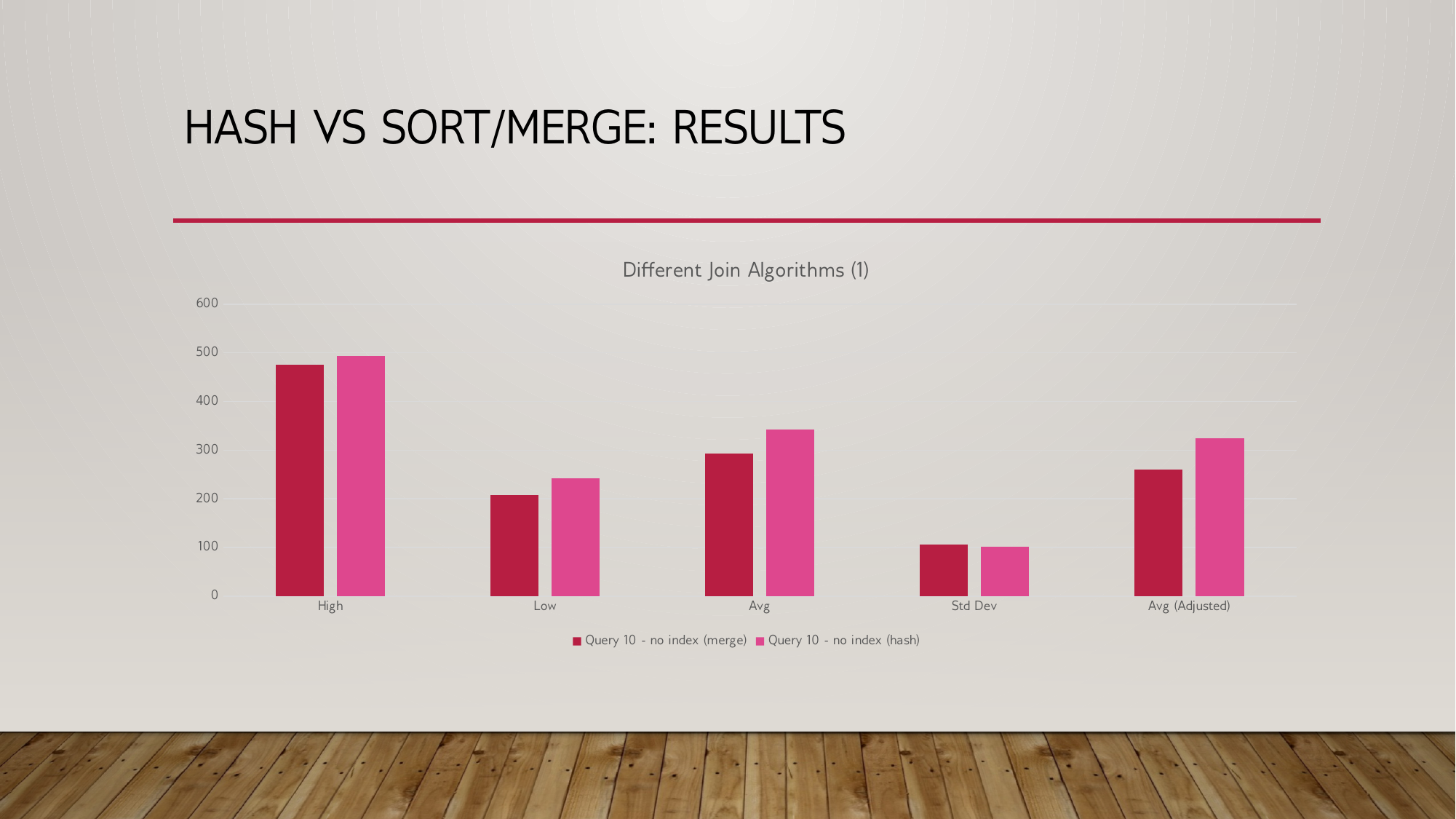

# Hash vs sort/merge: results

### Chart: Different Join Algorithms (1)

| Category | Query 10 - no index (merge) | Query 10 - no index (hash) |
|---|---|---|
| High | 476.0 | 494.0 |
| Low | 208.0 | 242.0 |
| Avg | 292.8 | 341.8 |
| Std Dev | 105.7435577233904 | 101.57361862216001 |
| Avg (Adjusted) | 260.0 | 324.3333333333333 |